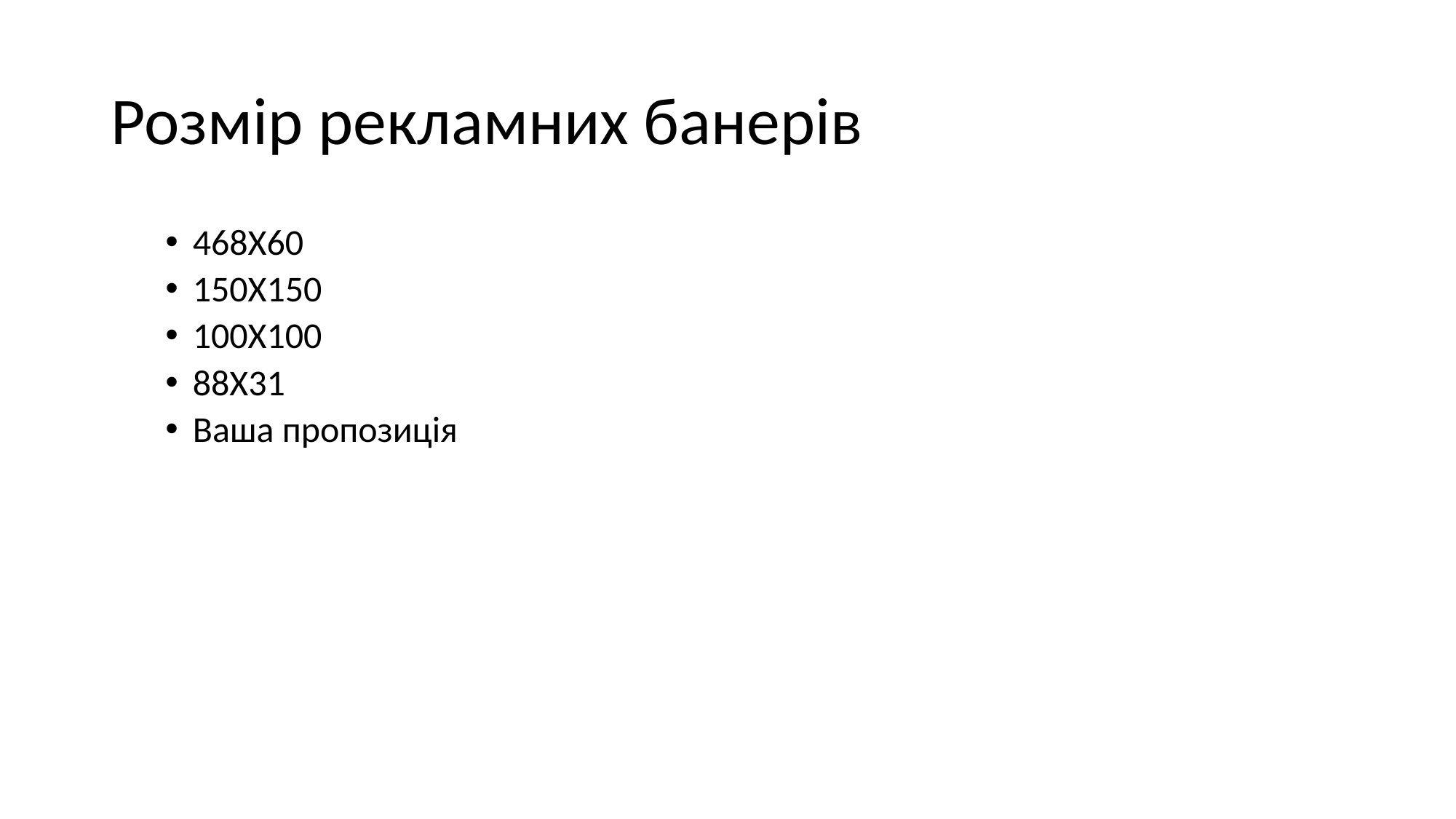

# Розмір рекламних банерів
468Х60
150Х150
100Х100
88Х31
Ваша пропозиція